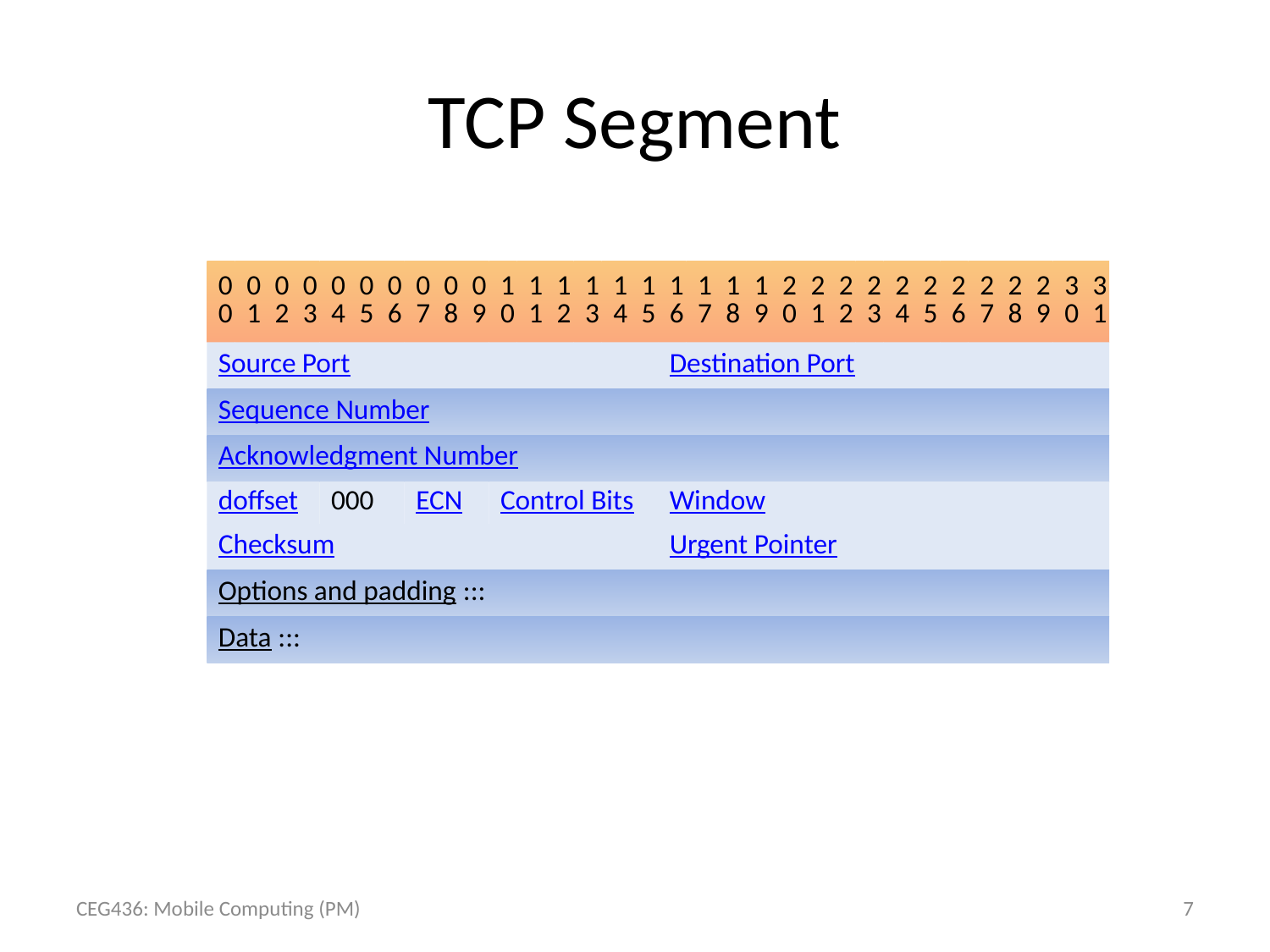

# TCP Segment
| 00 | 01 | 02 | 03 | 04 | 05 | 06 | 07 | 08 | 09 | 10 | 11 | 12 | 13 | 14 | 15 | 16 | 17 | 18 | 19 | 20 | 21 | 22 | 23 | 24 | 25 | 26 | 27 | 28 | 29 | 30 | 31 |
| --- | --- | --- | --- | --- | --- | --- | --- | --- | --- | --- | --- | --- | --- | --- | --- | --- | --- | --- | --- | --- | --- | --- | --- | --- | --- | --- | --- | --- | --- | --- | --- |
| Source Port |  |  |  |  |  |  |  |  |  |  |  |  |  |  |  | Destination Port |  |  |  |  |  |  |  |  |  |  |  |  |  |  |  |
| Sequence Number |  |  |  |  |  |  |  |  |  |  |  |  |  |  |  |  |  |  |  |  |  |  |  |  |  |  |  |  |  |  |  |
| Acknowledgment Number |  |  |  |  |  |  |  |  |  |  |  |  |  |  |  |  |  |  |  |  |  |  |  |  |  |  |  |  |  |  |  |
| doffset |  |  |  | 000 |  |  | ECN |  |  | Control Bits |  |  |  |  |  | Window |  |  |  |  |  |  |  |  |  |  |  |  |  |  |  |
| Checksum |  |  |  |  |  |  |  |  |  |  |  |  |  |  |  | Urgent Pointer |  |  |  |  |  |  |  |  |  |  |  |  |  |  |  |
| Options and padding ::: |  |  |  |  |  |  |  |  |  |  |  |  |  |  |  |  |  |  |  |  |  |  |  |  |  |  |  |  |  |  |  |
| Data ::: |  |  |  |  |  |  |  |  |  |  |  |  |  |  |  |  |  |  |  |  |  |  |  |  |  |  |  |  |  |  |  |
CEG436: Mobile Computing (PM)

7